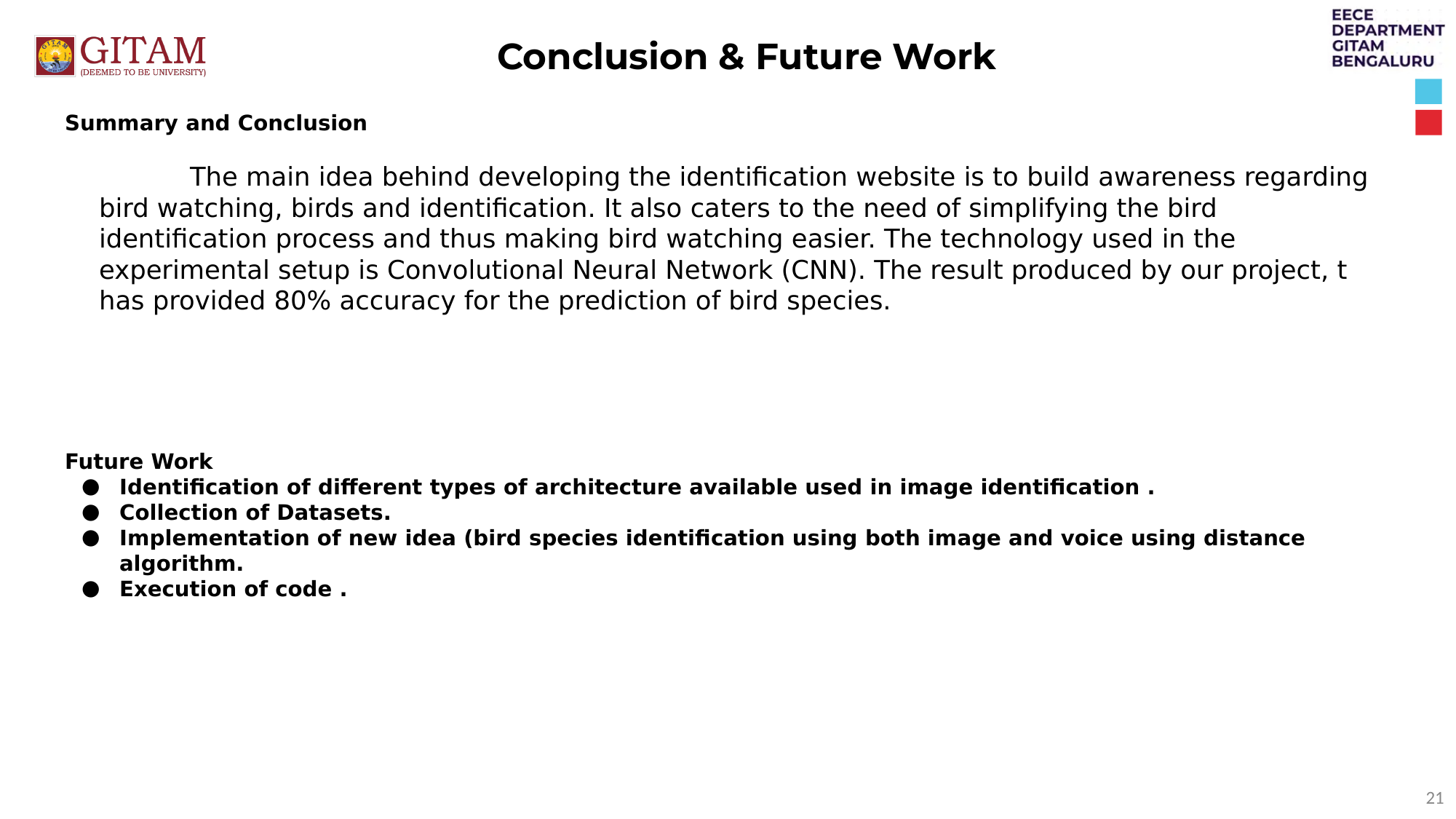

Conclusion & Future Work
Summary and Conclusion

                 The main idea behind developing the identification website is to build awareness regarding bird watching, birds and identification. It also caters to the need of simplifying the bird identification process and thus making bird watching easier. The technology used in the experimental setup is Convolutional Neural Network (CNN). The result produced by our project, t has provided 80% accuracy for the prediction of bird species.

Future Work
Identification of different types of architecture available used in image identification .
Collection of Datasets.
Implementation of new idea (bird species identification using both image and voice using distance algorithm.
Execution of code .
21